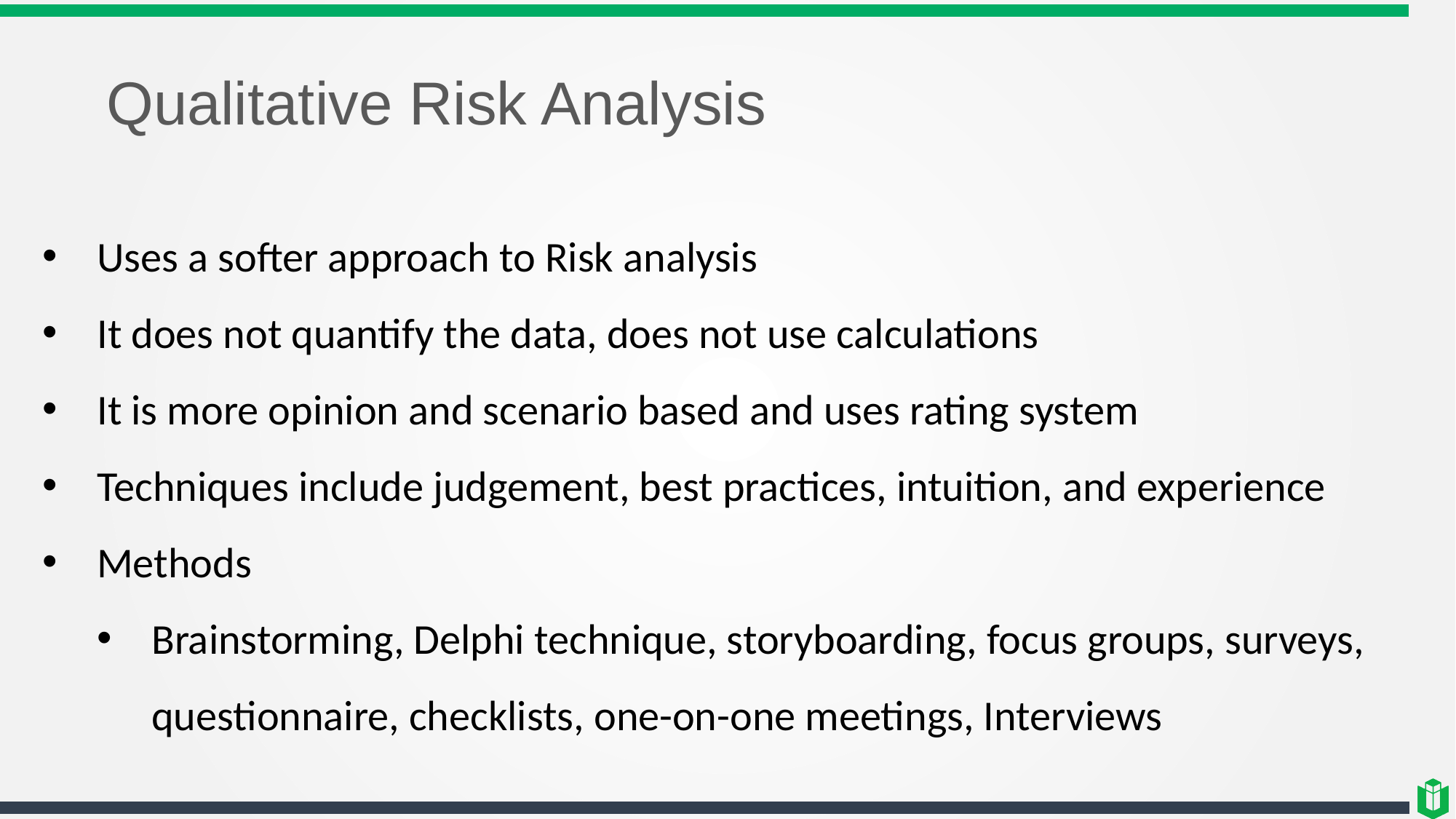

# Qualitative Risk Analysis
Uses a softer approach to Risk analysis
It does not quantify the data, does not use calculations
It is more opinion and scenario based and uses rating system
Techniques include judgement, best practices, intuition, and experience
Methods
Brainstorming, Delphi technique, storyboarding, focus groups, surveys, questionnaire, checklists, one-on-one meetings, Interviews